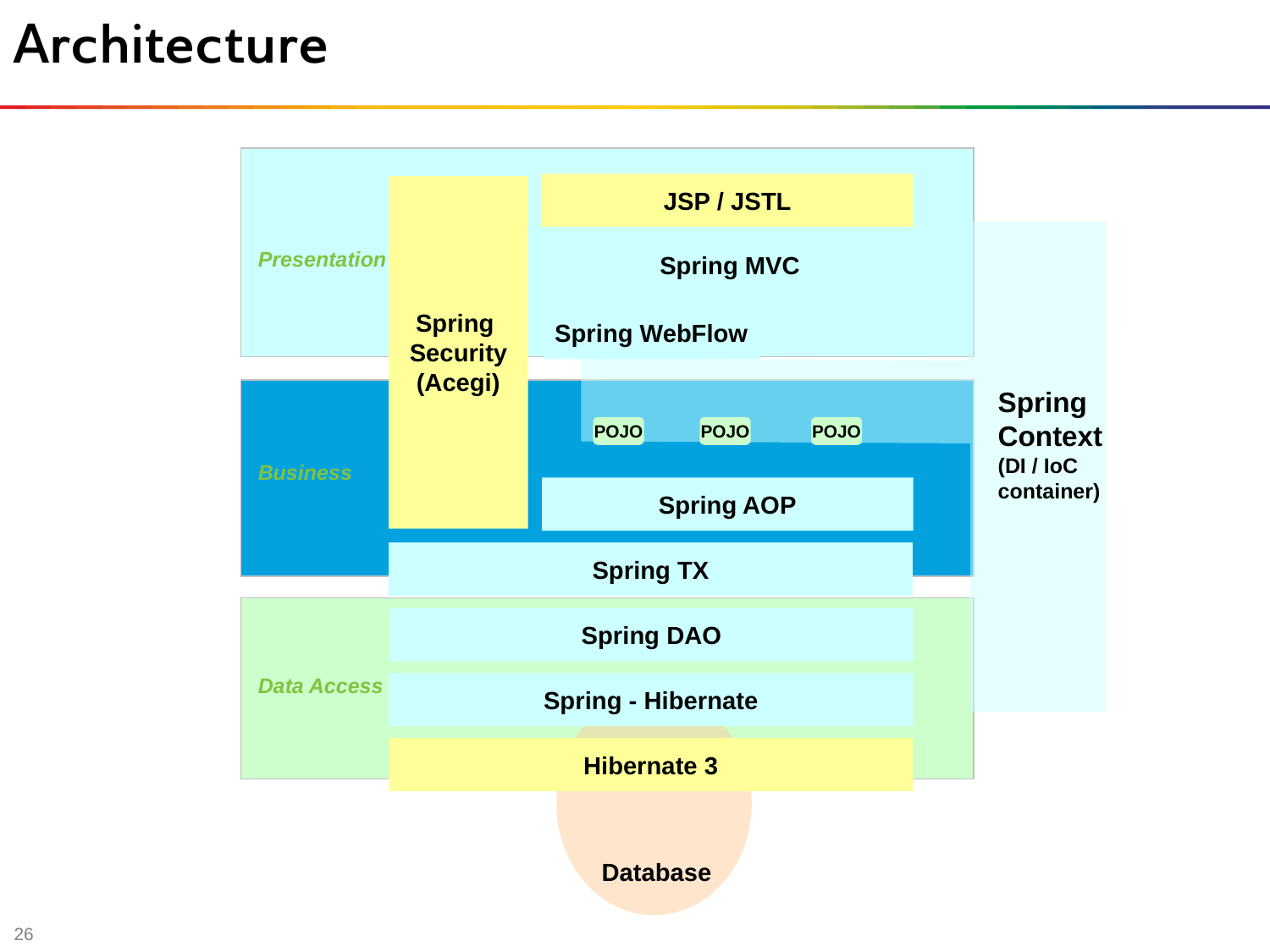

# Architecture

Presentation
JSP / JSTL
Spring
Security
(Acegi)

Spring
Context
(DI / IoC
container)

Spring MVC
Spring WebFlow

Business
POJO
POJO
POJO
Spring AOP
Spring TX

Data Access
Spring DAO
Spring - Hibernate

Database
Hibernate 3